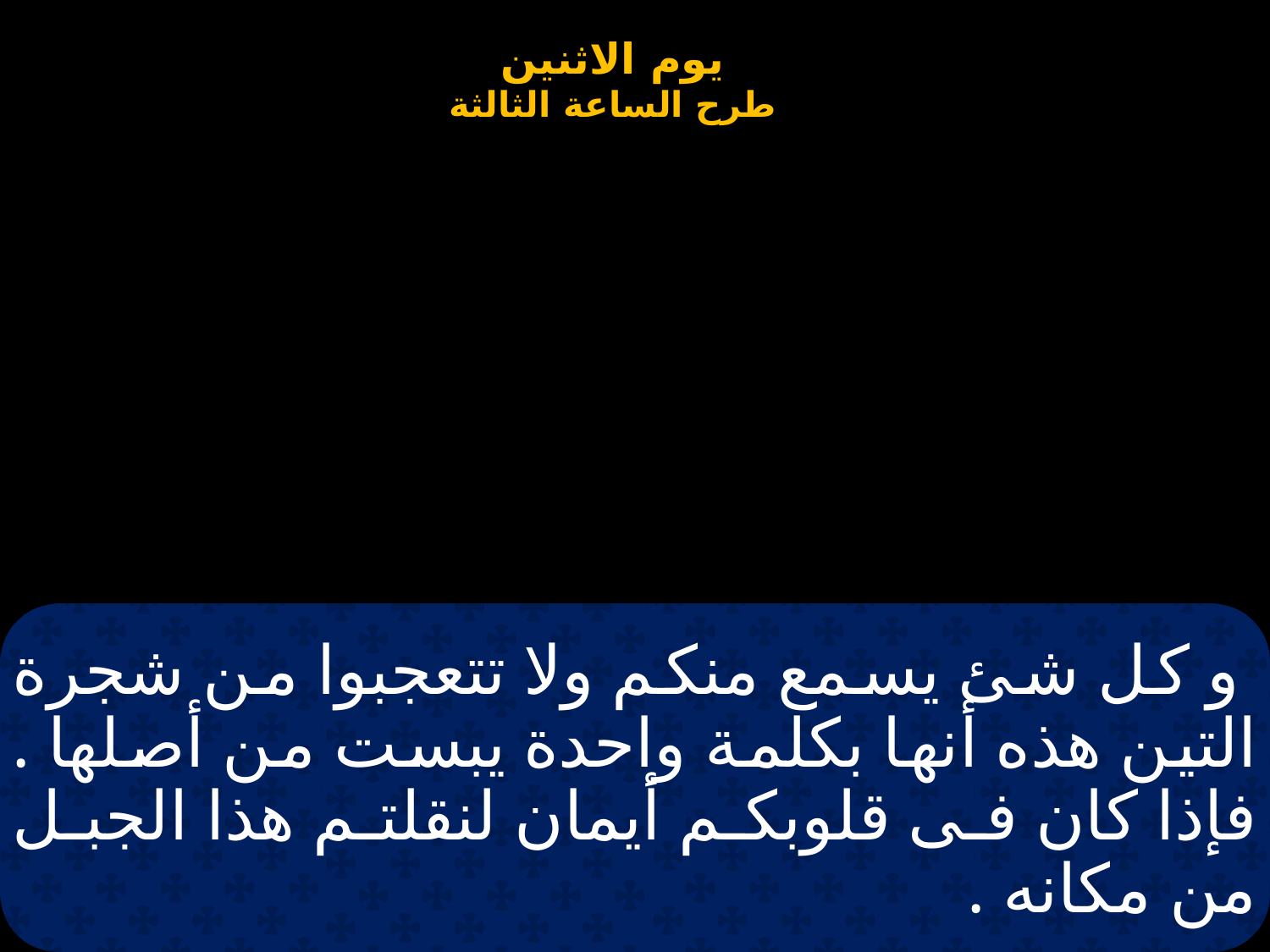

# و كل شئ يسمع منكم ولا تتعجبوا من شجرة التين هذه أنها بكلمة واحدة يبست من أصلها . فإذا كان فى قلوبكم أيمان لنقلتم هذا الجبل من مكانه .